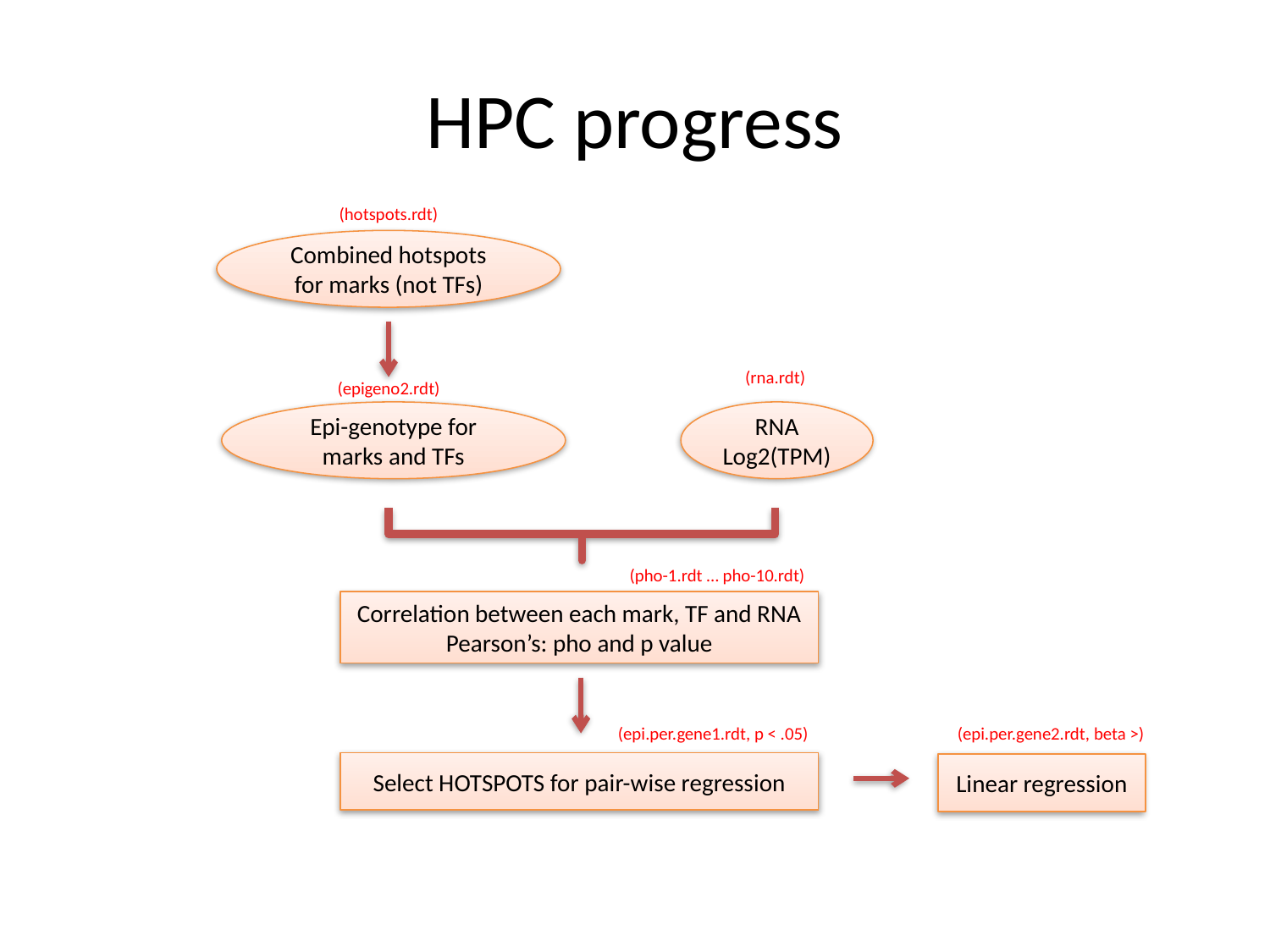

# HPC progress
(hotspots.rdt)
Combined hotspots for marks (not TFs)

(rna.rdt)
(epigeno2.rdt)
Epi-genotype for marks and TFs
RNA Log2(TPM)
(pho-1.rdt … pho-10.rdt)
Correlation between each mark, TF and RNA Pearson’s: pho and p value
(epi.per.gene1.rdt, p < .05)
(epi.per.gene2.rdt, beta >)
Select HOTSPOTS for pair-wise regression
Linear regression